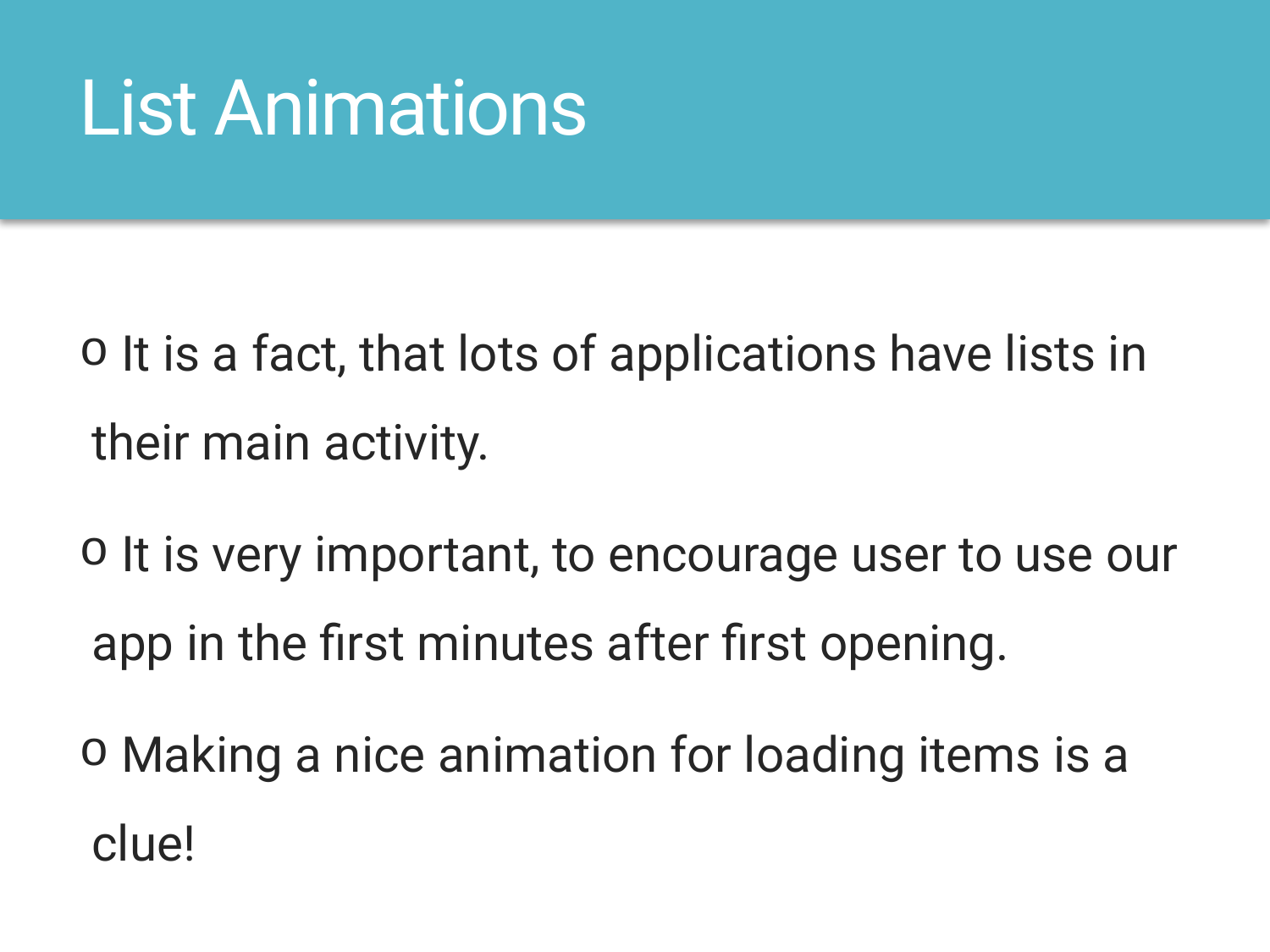

# List Animations
 It is a fact, that lots of applications have lists in their main activity.
 It is very important, to encourage user to use our app in the first minutes after first opening.
 Making a nice animation for loading items is a clue!